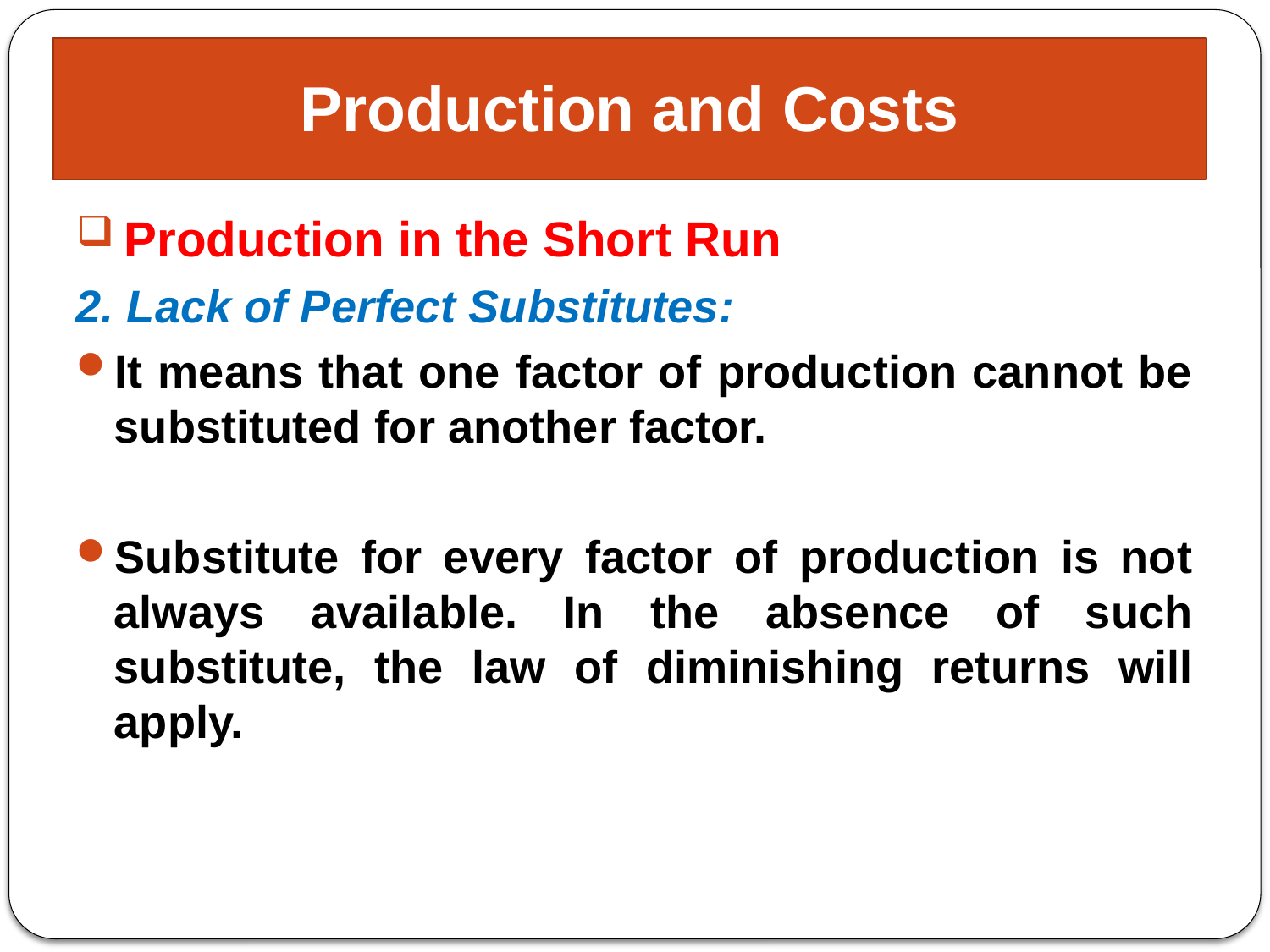

# Production and Costs
Production in the Short Run
2. Lack of Perfect Substitutes:
It means that one factor of production cannot be substituted for another factor.

Substitute for every factor of production is not always available. In the absence of such substitute, the law of diminishing returns will apply.